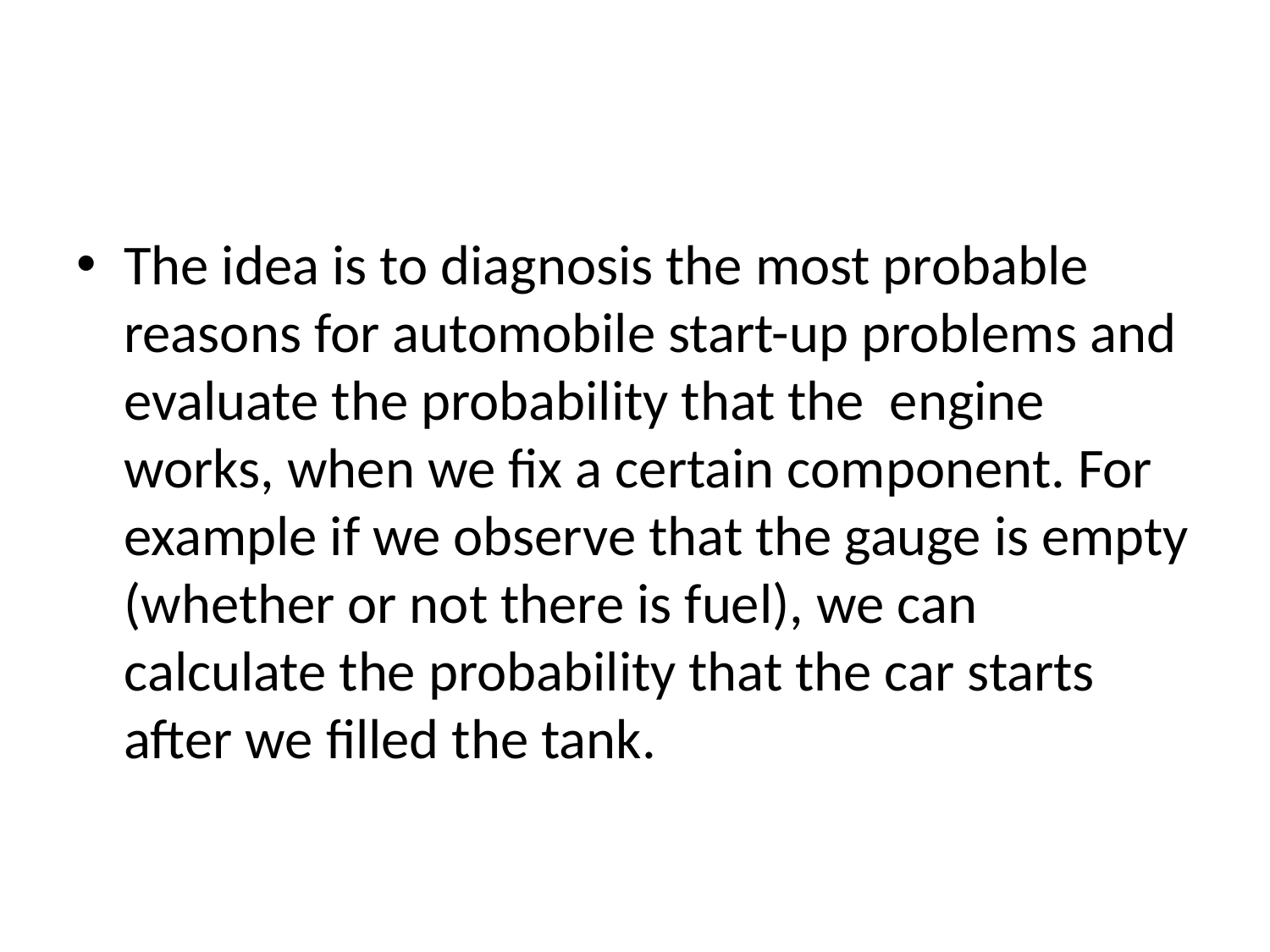

#
The idea is to diagnosis the most probable reasons for automobile start-up problems and evaluate the probability that the  engine works, when we fix a certain component. For example if we observe that the gauge is empty (whether or not there is fuel), we can calculate the probability that the car starts after we filled the tank.